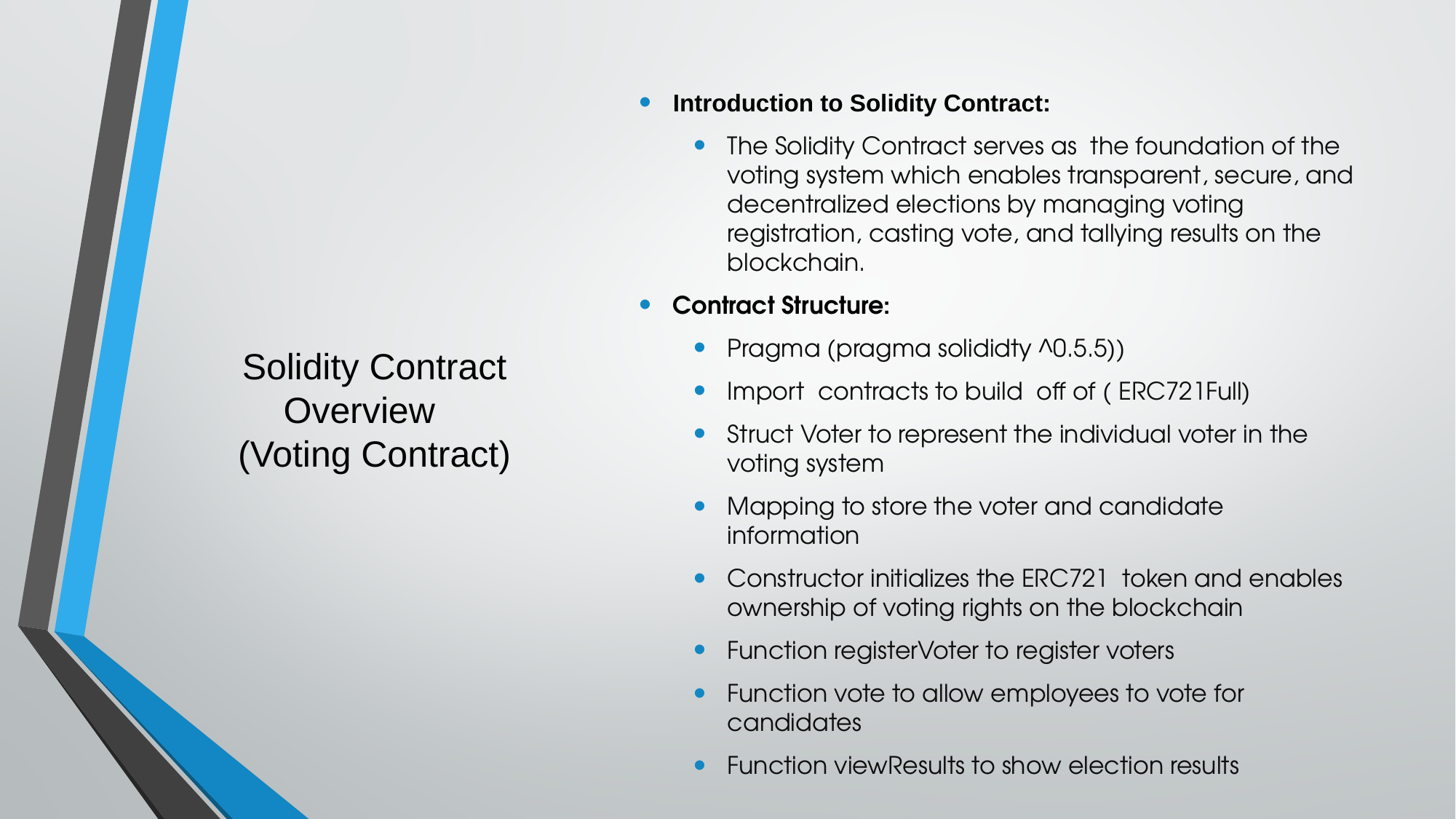

Introduction to Solidity Contract:
The Solidity Contract serves as  the foundation of the voting system which enables transparent, secure, and decentralized elections by managing voting registration, casting vote, and tallying results on the blockchain.
Contract Structure:
Pragma (pragma solididty ^0.5.5))
Import  contracts to build  off of ( ERC721Full)
Struct Voter to represent the individual voter in the voting system
Mapping to store the voter and candidate information
Constructor initializes the ERC721  token and enables ownership of voting rights on the blockchain
Function registerVoter to register voters
Function vote to allow employees to vote for candidates
Function viewResults to show election results

# Solidity Contract Overview    (Voting Contract)